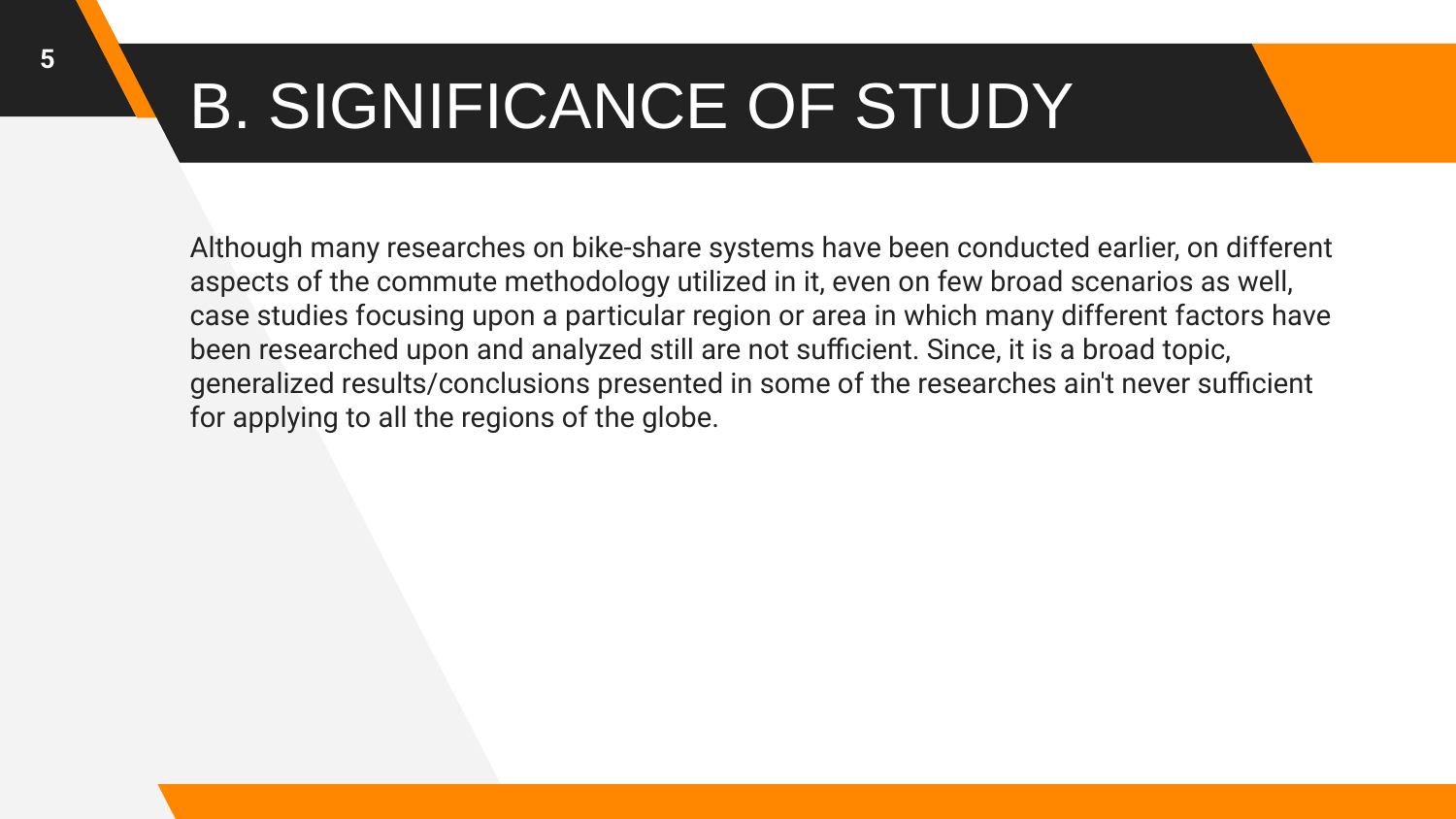

5
# B. SIGNIFICANCE OF STUDY
Although many researches on bike-share systems have been conducted earlier, on different aspects of the commute methodology utilized in it, even on few broad scenarios as well, case studies focusing upon a particular region or area in which many different factors have been researched upon and analyzed still are not sufficient. Since, it is a broad topic, generalized results/conclusions presented in some of the researches ain't never sufficient for applying to all the regions of the globe.